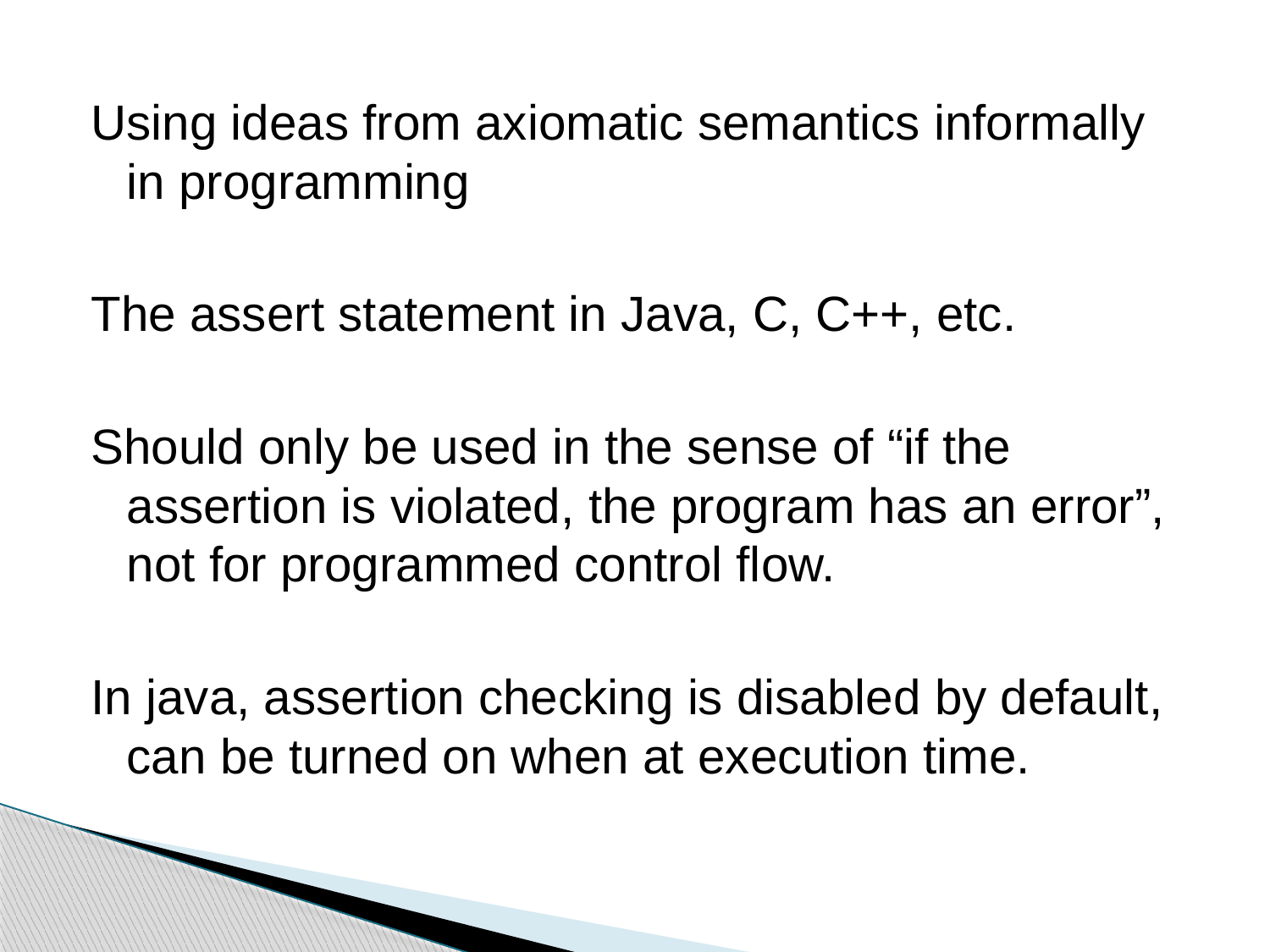

Using ideas from axiomatic semantics informally in programming

The assert statement in Java, C, C++, etc.

Should only be used in the sense of “if the assertion is violated, the program has an error”, not for programmed control flow.

In java, assertion checking is disabled by default, can be turned on when at execution time.